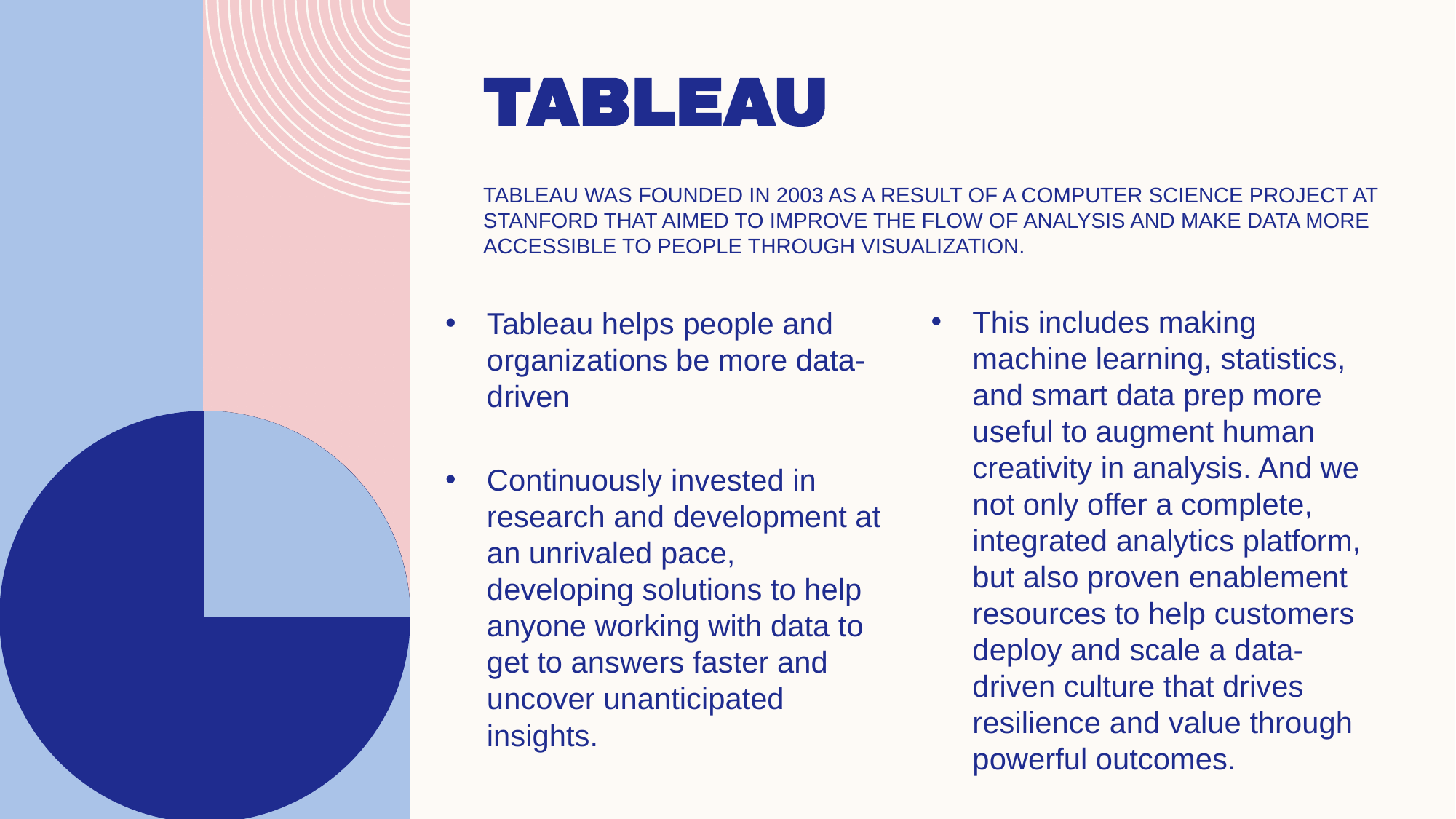

# TableAu Tableau was founded in 2003 as a result of a computer science project at Stanford that aimed to improve the flow of analysis and make data more accessible to people through visualization.

This includes making machine learning, statistics, and smart data prep more useful to augment human creativity in analysis. And we not only offer a complete, integrated analytics platform, but also proven enablement resources to help customers deploy and scale a data-driven culture that drives resilience and value through powerful outcomes.
Tableau helps people and organizations be more data-driven

Continuously invested in research and development at an unrivaled pace, developing solutions to help anyone working with data to get to answers faster and uncover unanticipated insights.